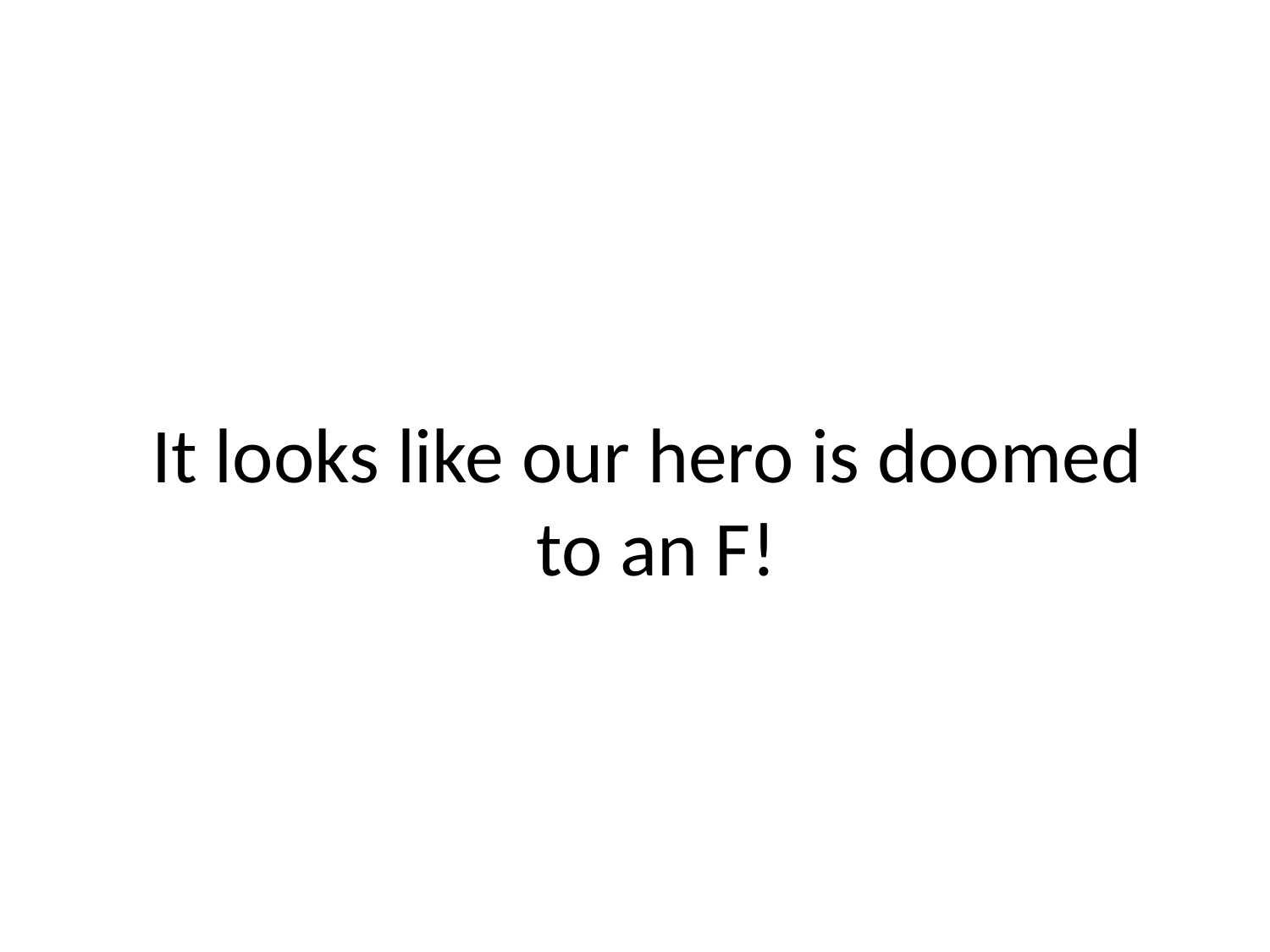

It looks like our hero is doomed
to an F!